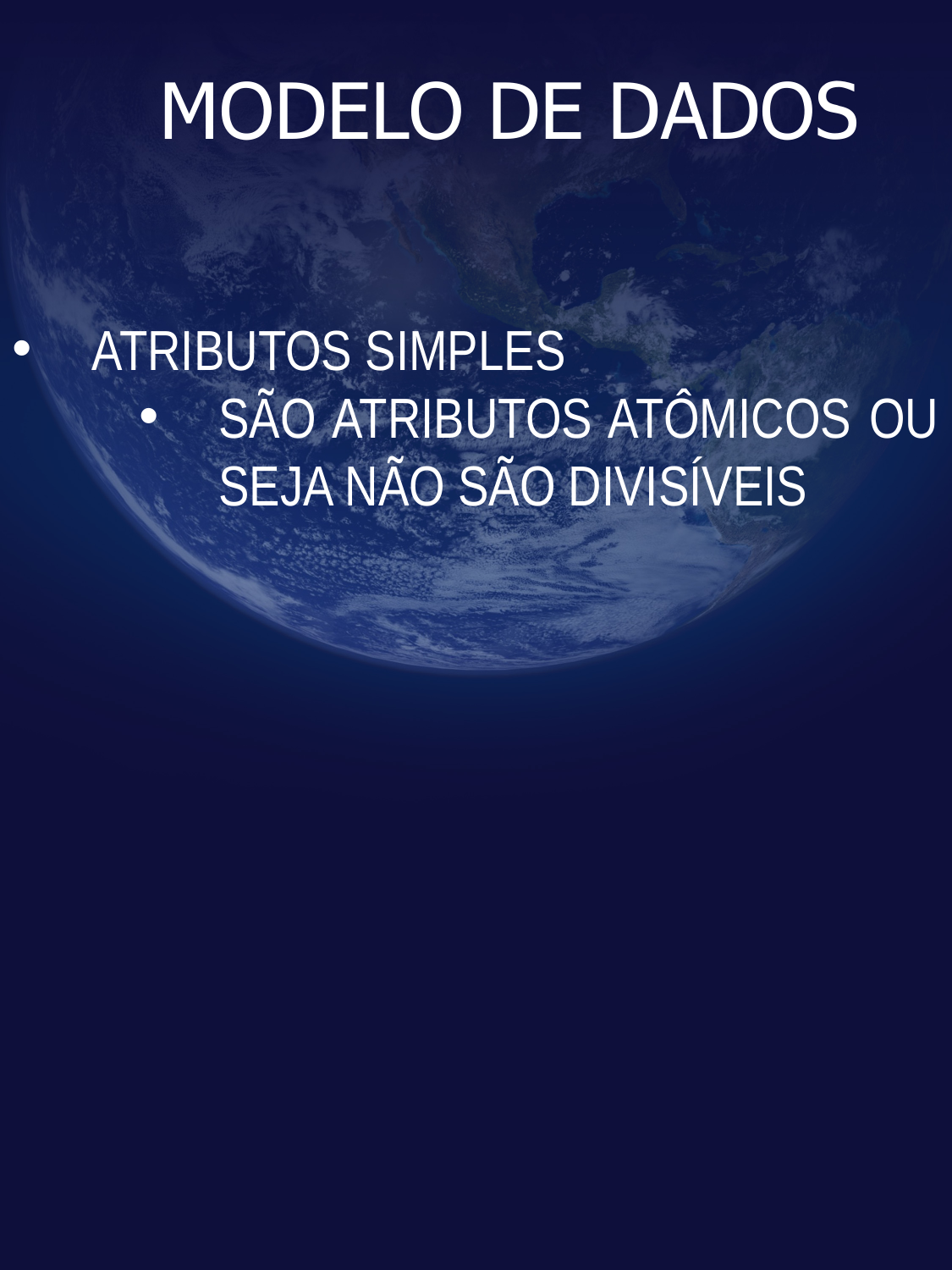

# MODELO DE DADOS
ATRIBUTOS SIMPLES
SÃO ATRIBUTOS ATÔMICOS OU SEJA NÃO SÃO DIVISÍVEIS